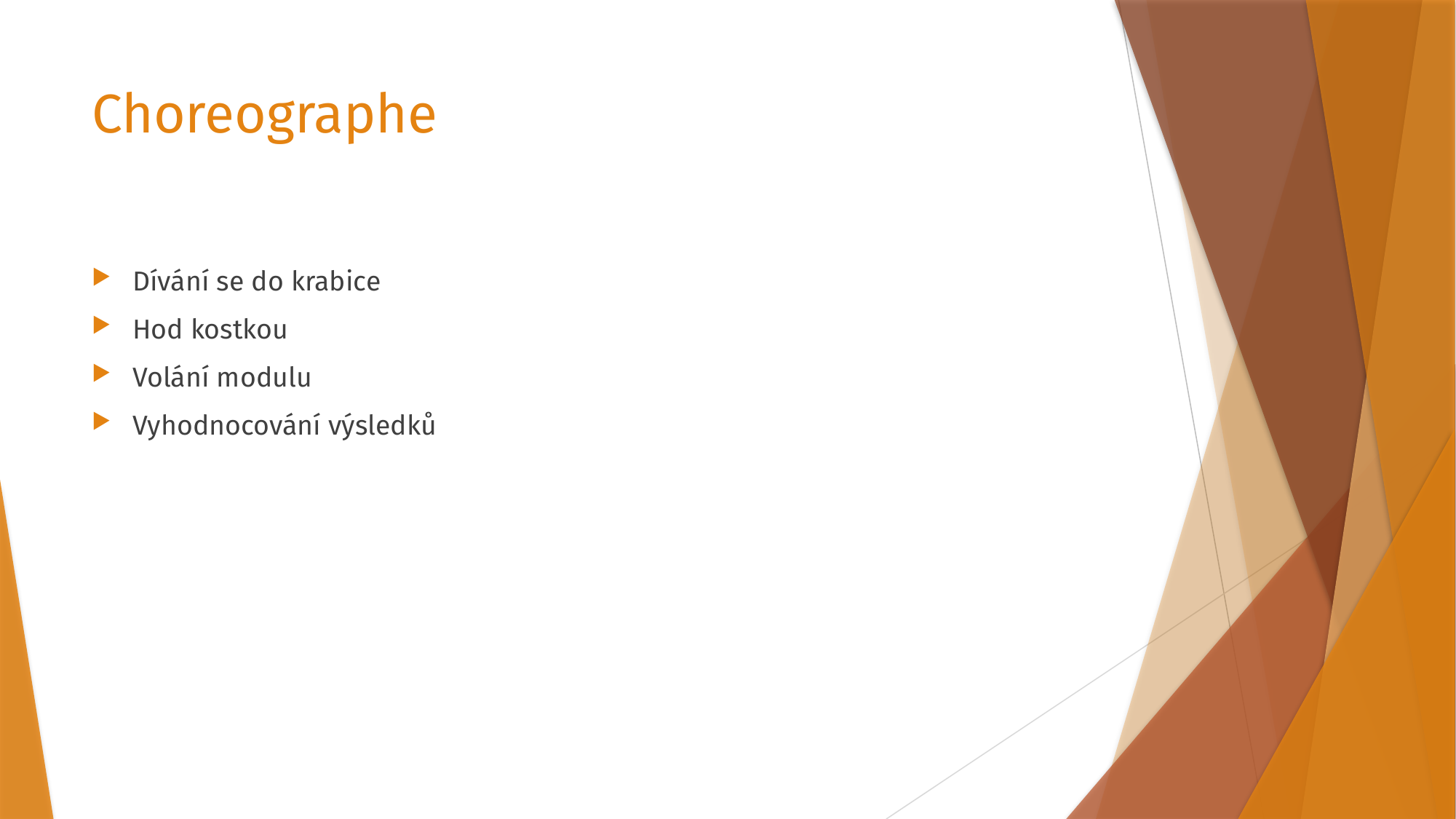

# Choreographe
Dívání se do krabice
Hod kostkou
Volání modulu
Vyhodnocování výsledků